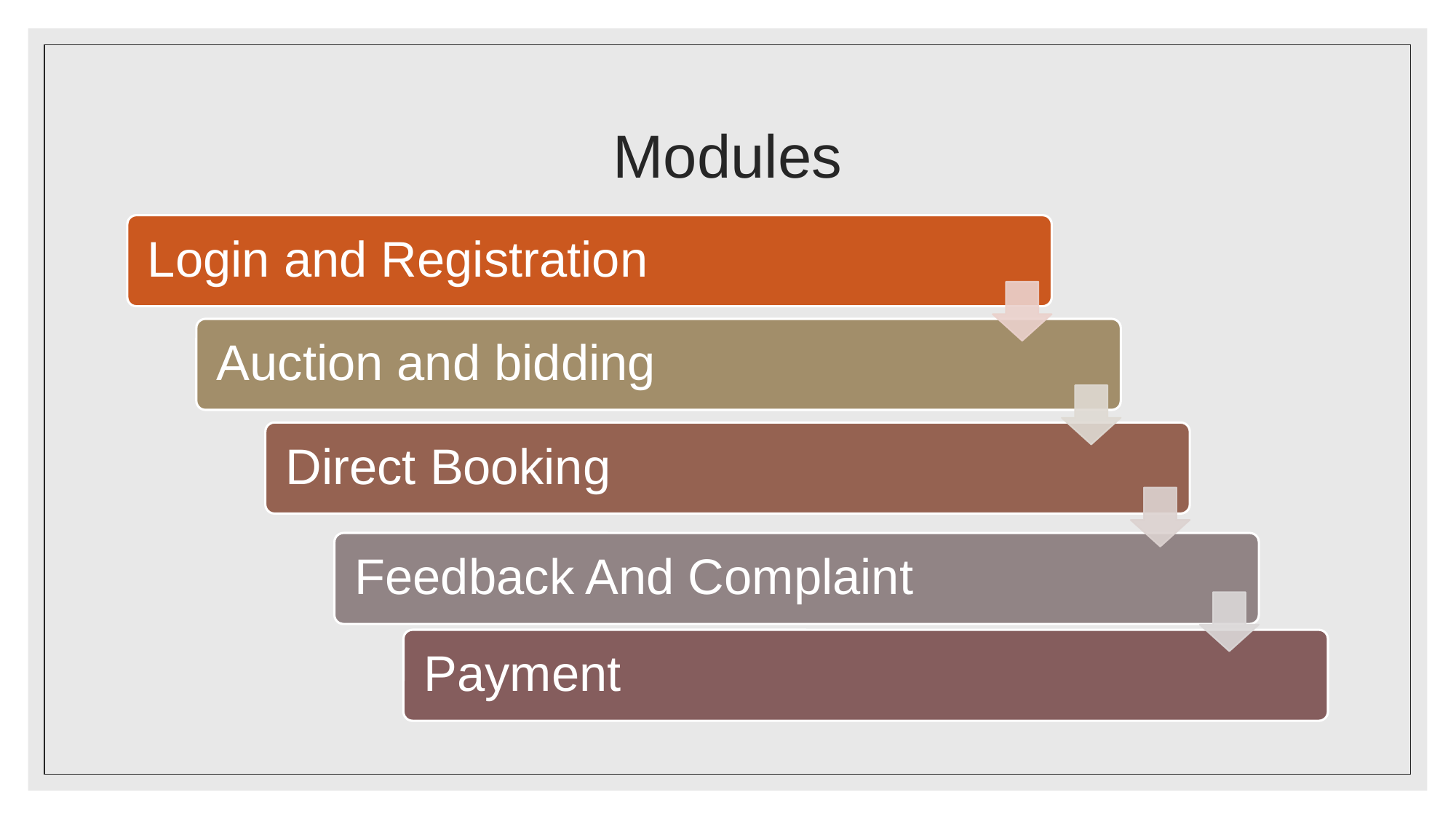

# Modules
Login and Registration
Auction and bidding
Direct Booking
Feedback And Complaint
Payment